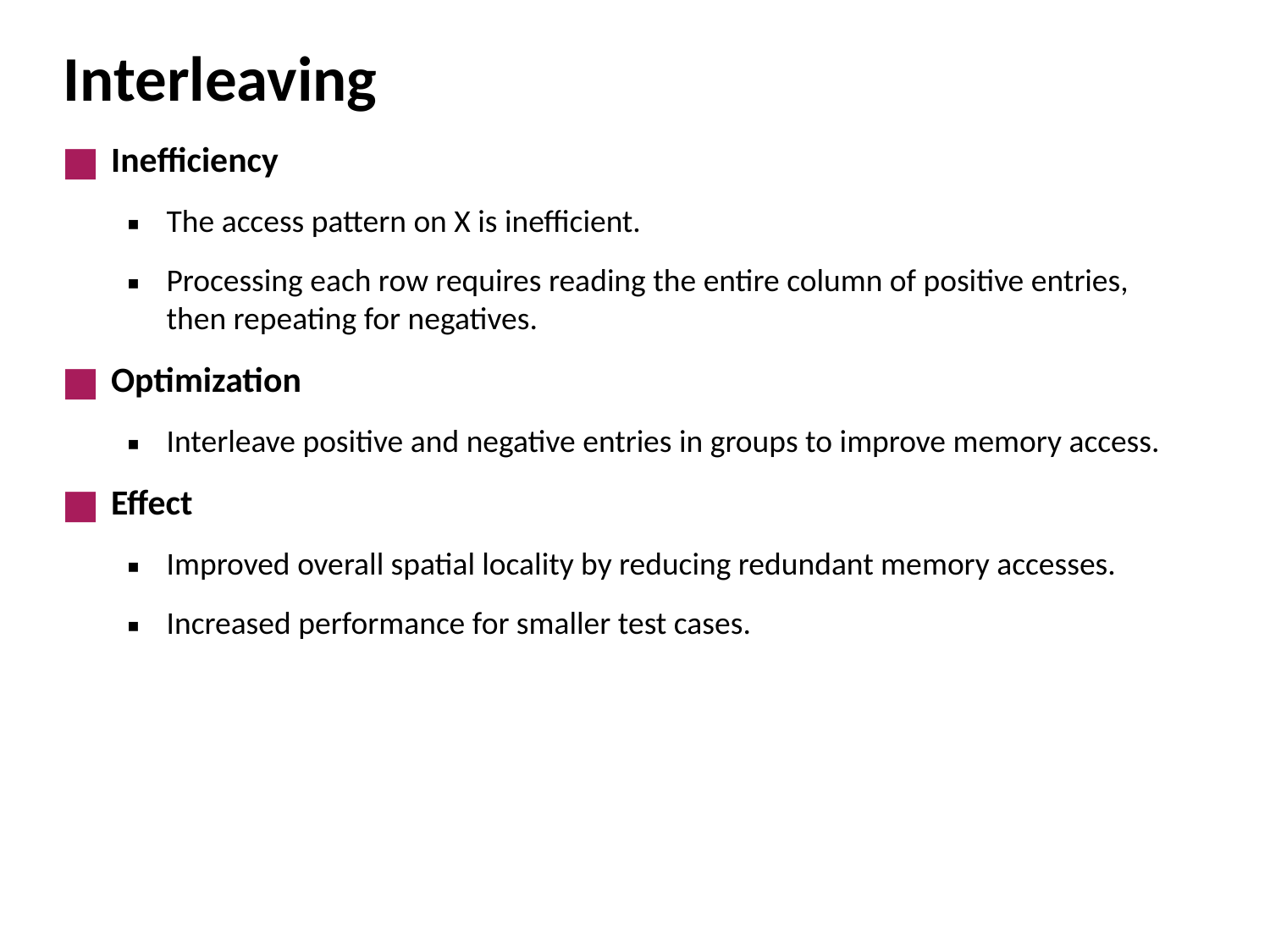

# Interleaving
Inefficiency
The access pattern on X is inefficient.
Processing each row requires reading the entire column of positive entries, then repeating for negatives.
Optimization
Interleave positive and negative entries in groups to improve memory access.
Effect
Improved overall spatial locality by reducing redundant memory accesses.
Increased performance for smaller test cases.